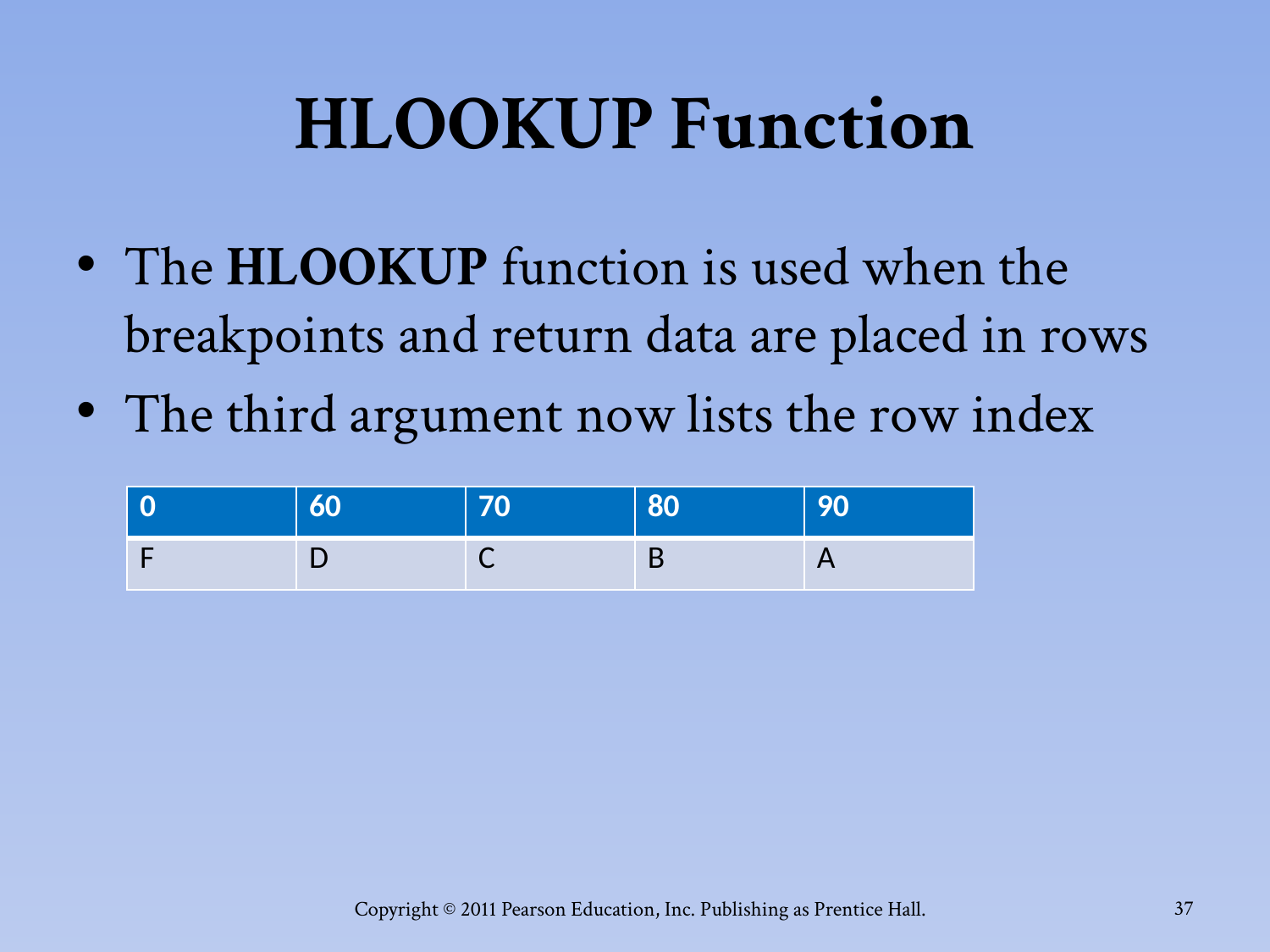

# HLOOKUP Function
The HLOOKUP function is used when the breakpoints and return data are placed in rows
The third argument now lists the row index

| 0 | 60 | 70 | 80 | 90 |
| --- | --- | --- | --- | --- |
| F | D | C | B | A |

Copyright © 2011 Pearson Education, Inc. Publishing as Prentice Hall.

37